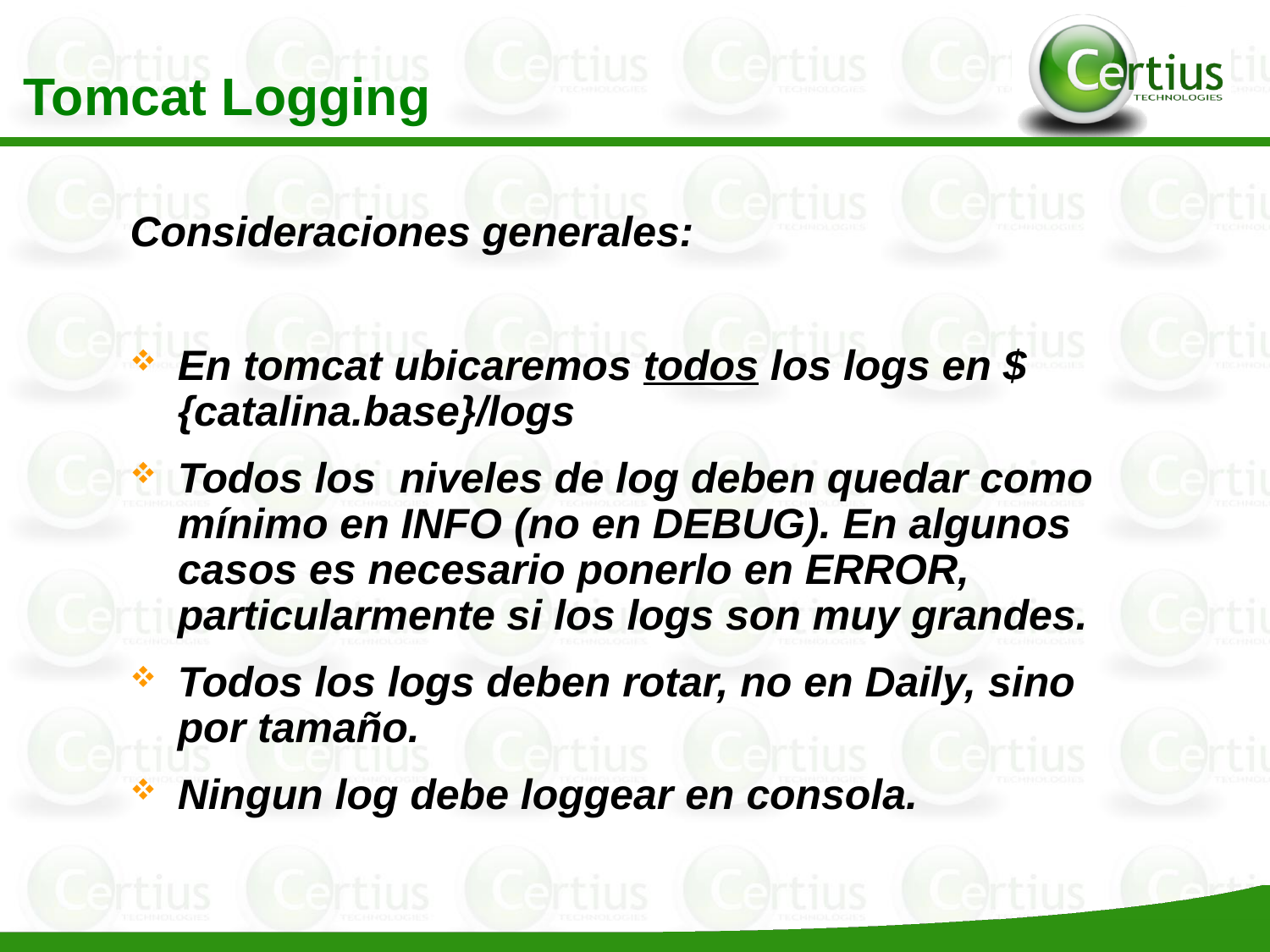

Tomcat Logging
Consideraciones generales:

En tomcat ubicaremos todos los logs en ${catalina.base}/logs
Todos los  niveles de log deben quedar como mínimo en INFO (no en DEBUG). En algunos casos es necesario ponerlo en ERROR, particularmente si los logs son muy grandes.
Todos los logs deben rotar, no en Daily, sino por tamaño.
Ningun log debe loggear en consola.